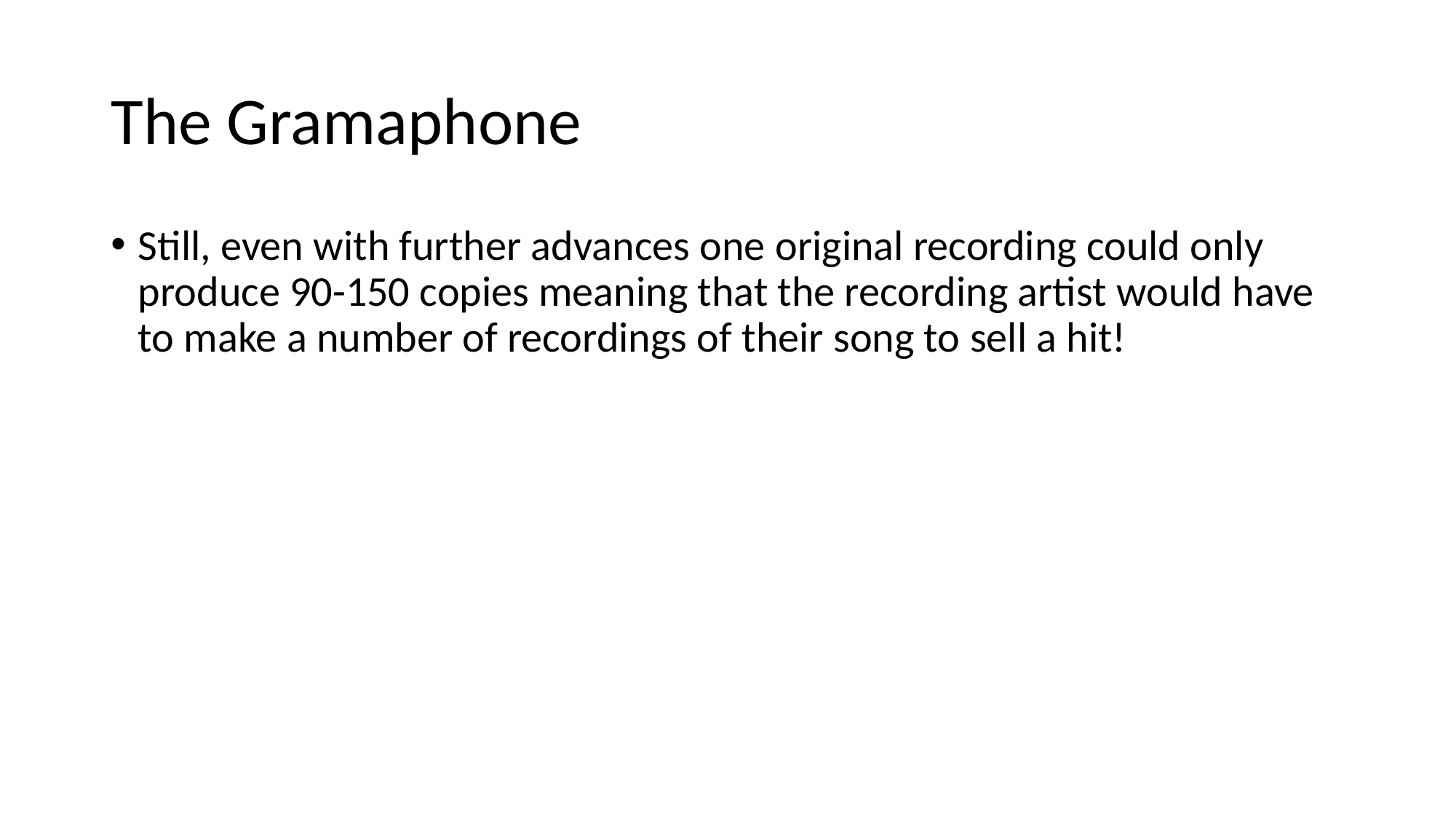

# The Gramaphone
Still, even with further advances one original recording could only produce 90-150 copies meaning that the recording artist would have to make a number of recordings of their song to sell a hit!